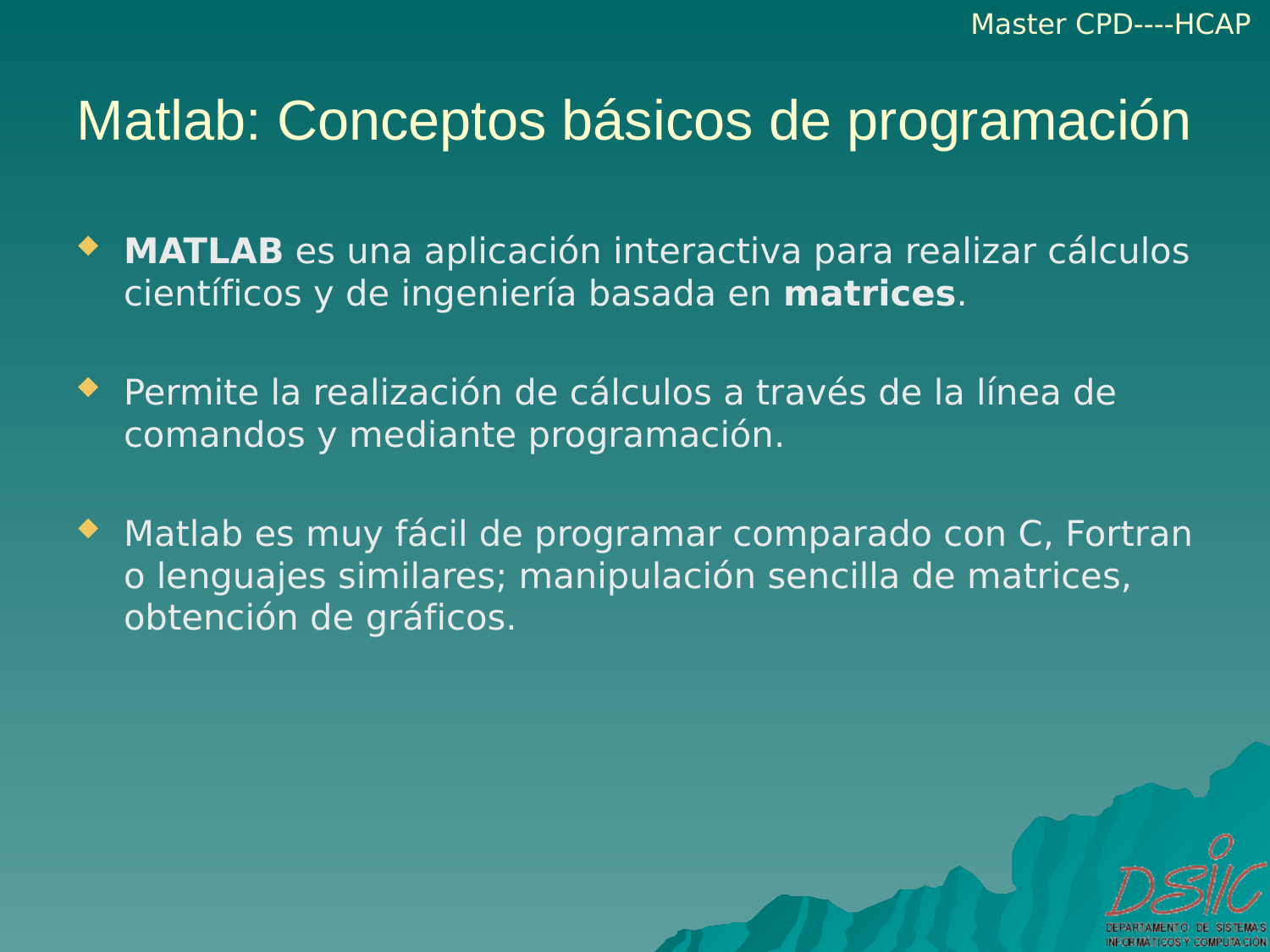

Matlab: Conceptos básicos de programación
MATLAB es una aplicación interactiva para realizar cálculos científicos y de ingeniería basada en matrices.

Permite la realización de cálculos a través de la línea de comandos y mediante programación.

Matlab es muy fácil de programar comparado con C, Fortran o lenguajes similares; manipulación sencilla de matrices, obtención de gráficos.